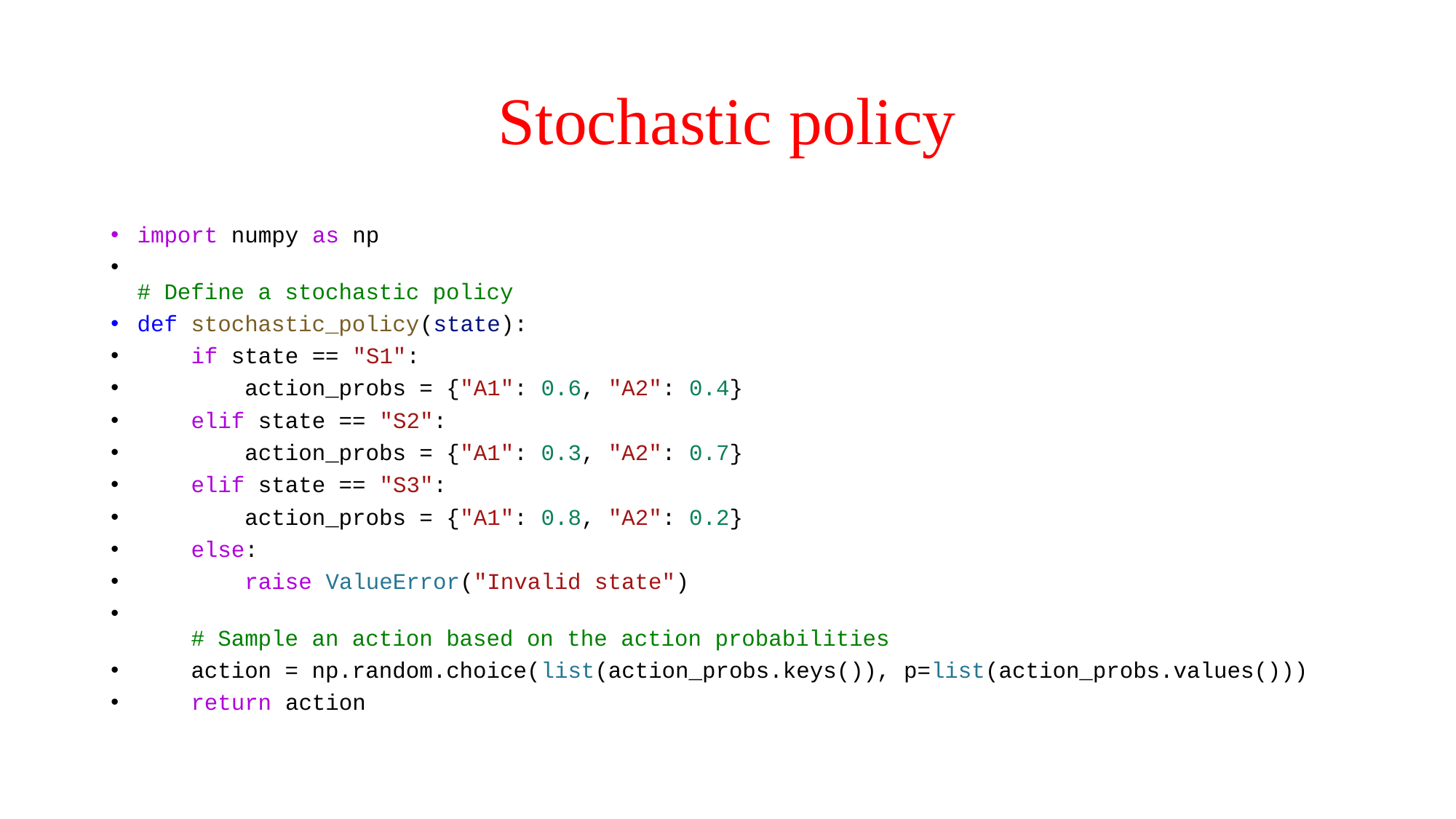

# Stochastic policy
import numpy as np
# Define a stochastic policy
def stochastic_policy(state):
    if state == "S1":
        action_probs = {"A1": 0.6, "A2": 0.4}
    elif state == "S2":
        action_probs = {"A1": 0.3, "A2": 0.7}
    elif state == "S3":
        action_probs = {"A1": 0.8, "A2": 0.2}
    else:
        raise ValueError("Invalid state")
    # Sample an action based on the action probabilities
    action = np.random.choice(list(action_probs.keys()), p=list(action_probs.values()))
    return action